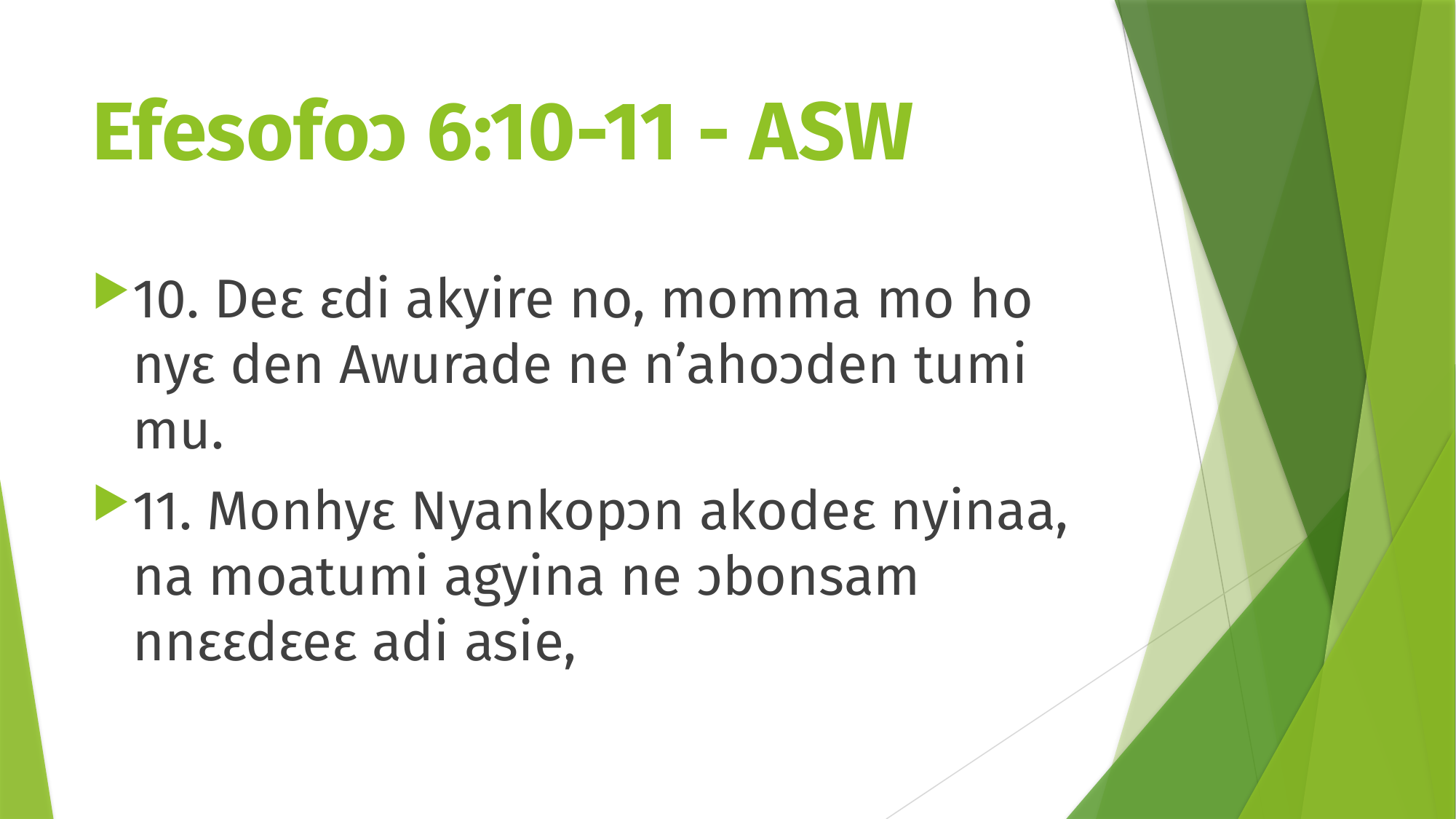

# Efesofoɔ 6:10-11 - ASW
10. Deɛ ɛdi akyire no, momma mo ho nyɛ den Awurade ne n’ahoɔden tumi mu.
11. Monhyɛ Nyankopɔn akodeɛ nyinaa, na moatumi agyina ne ɔbonsam nnɛɛdɛeɛ adi asie,